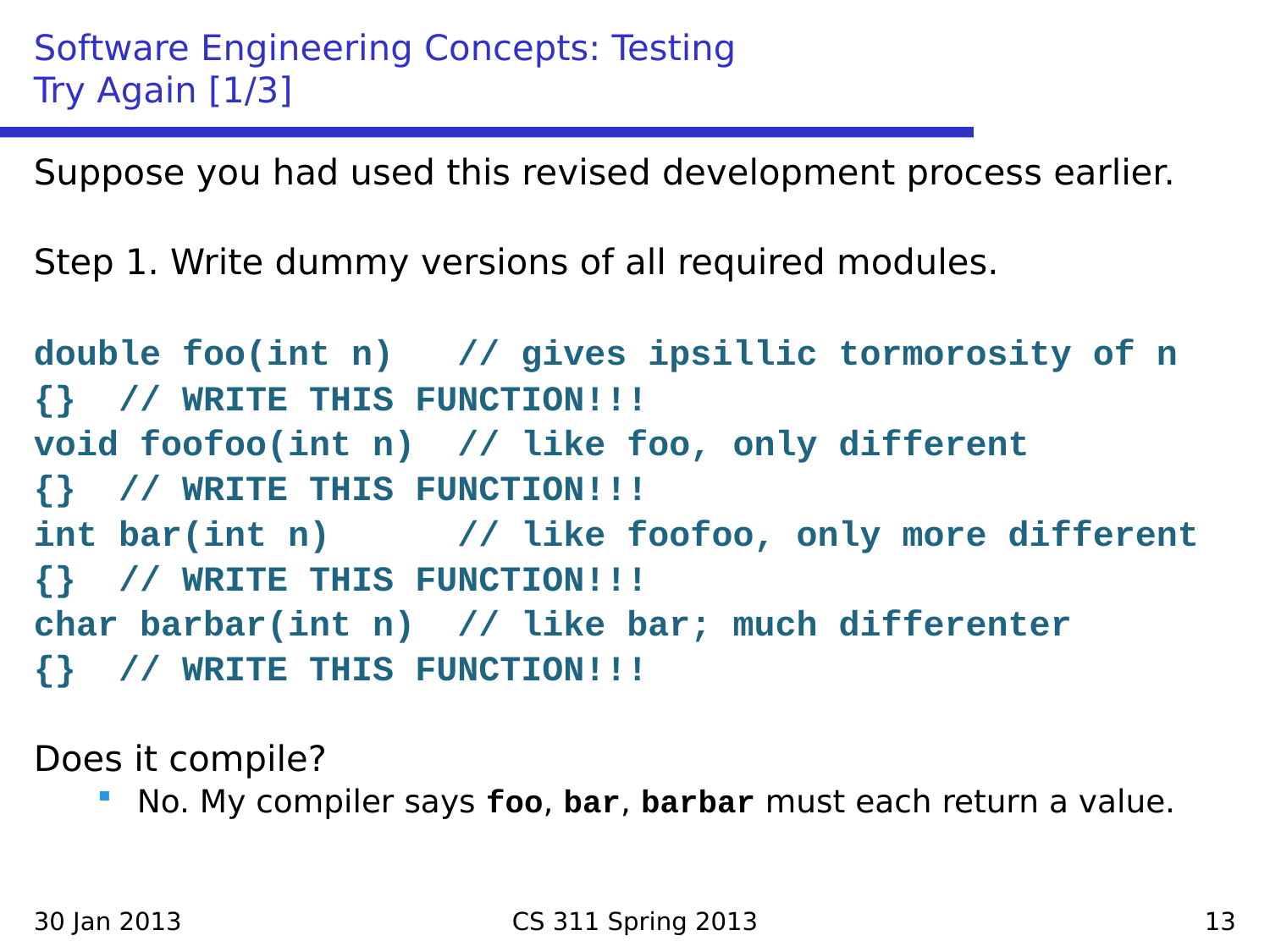

# Software Engineering Concepts: Testing Try Again [1/3]
Suppose you had used this revised development process earlier.

Step 1. Write dummy versions of all required modules.

double foo(int n)   // gives ipsillic tormorosity of n
{}  // WRITE THIS FUNCTION!!!
void foofoo(int n)  // like foo, only different
{}  // WRITE THIS FUNCTION!!!
int bar(int n)      // like foofoo, only more different
{}  // WRITE THIS FUNCTION!!!
char barbar(int n)  // like bar; much differenter
{}  // WRITE THIS FUNCTION!!!

Does it compile?
No. My compiler says foo, bar, barbar must each return a value.
30 Jan 2013
CS 311 Spring 2013
13